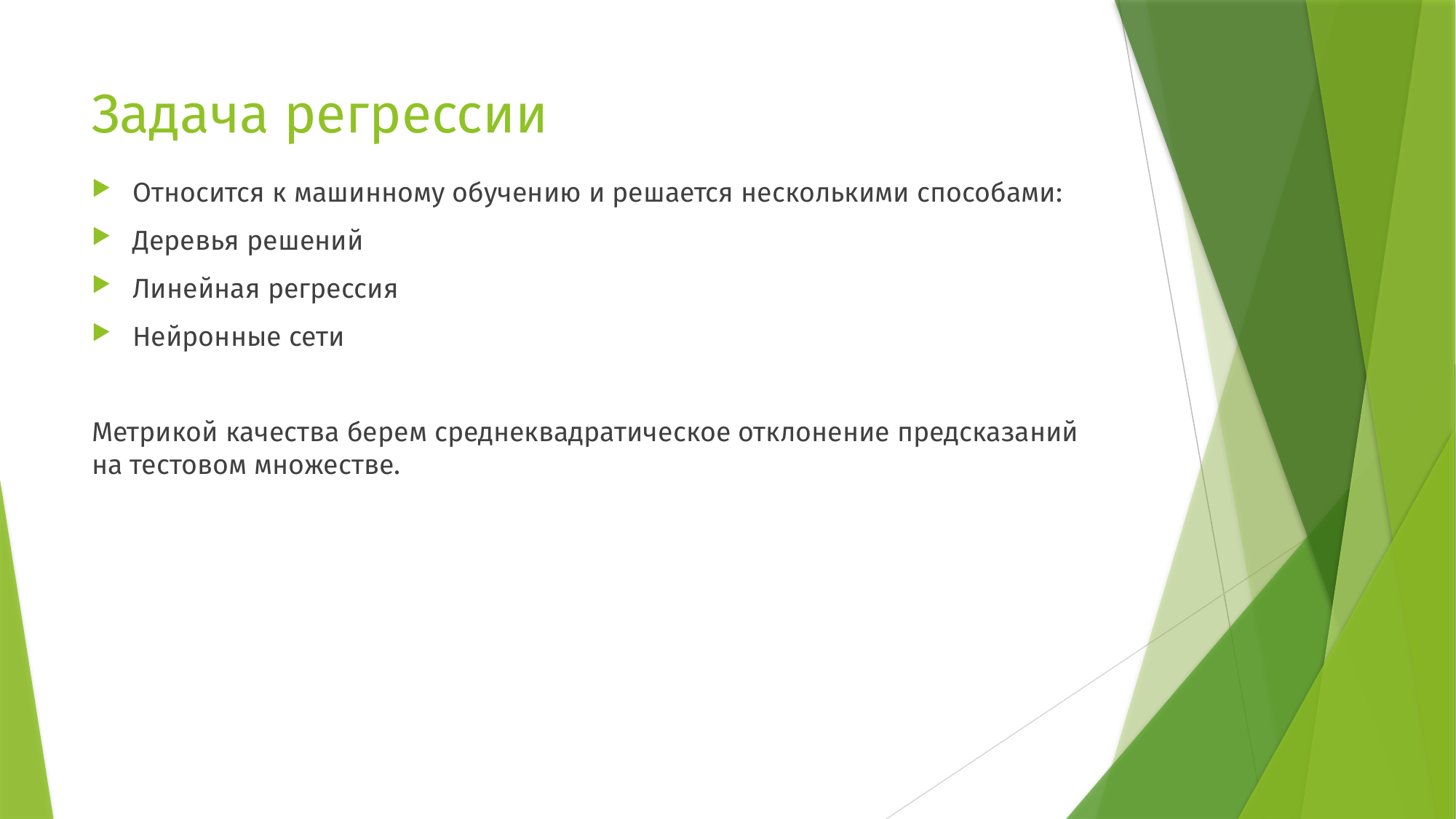

# Задача регрессии
Относится к машинному обучению и решается несколькими способами:
Деревья решений
Линейная регрессия
Нейронные сети

Метрикой качества берем среднеквадратическое отклонение предсказаний на тестовом множестве.